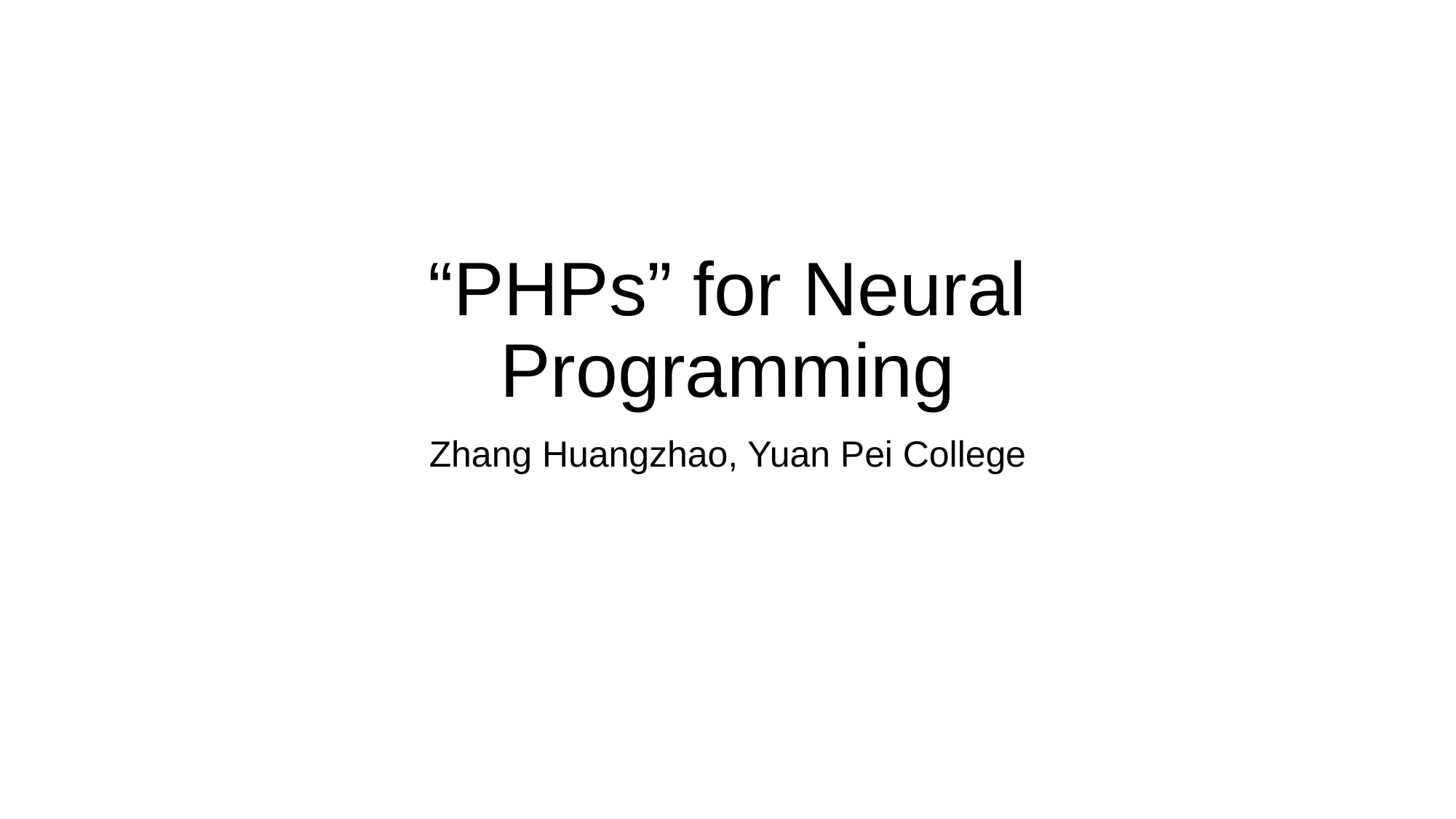

# “PHPs” for Neural Programming
Zhang Huangzhao, Yuan Pei College